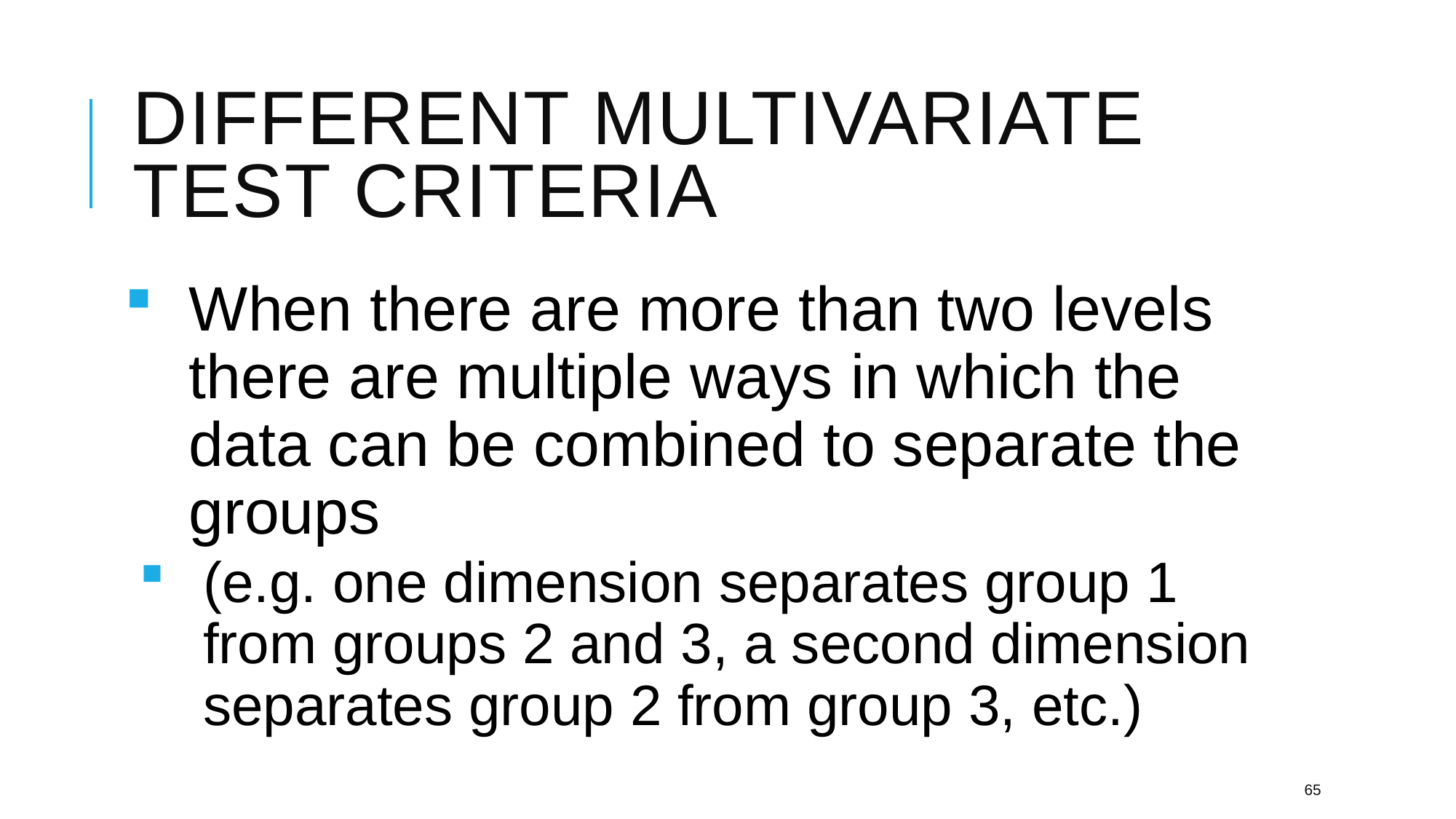

# Different Multivariate test criteria
When there are more than two levels there are multiple ways in which the data can be combined to separate the groups
(e.g. one dimension separates group 1 from groups 2 and 3, a second dimension separates group 2 from group 3, etc.)
65